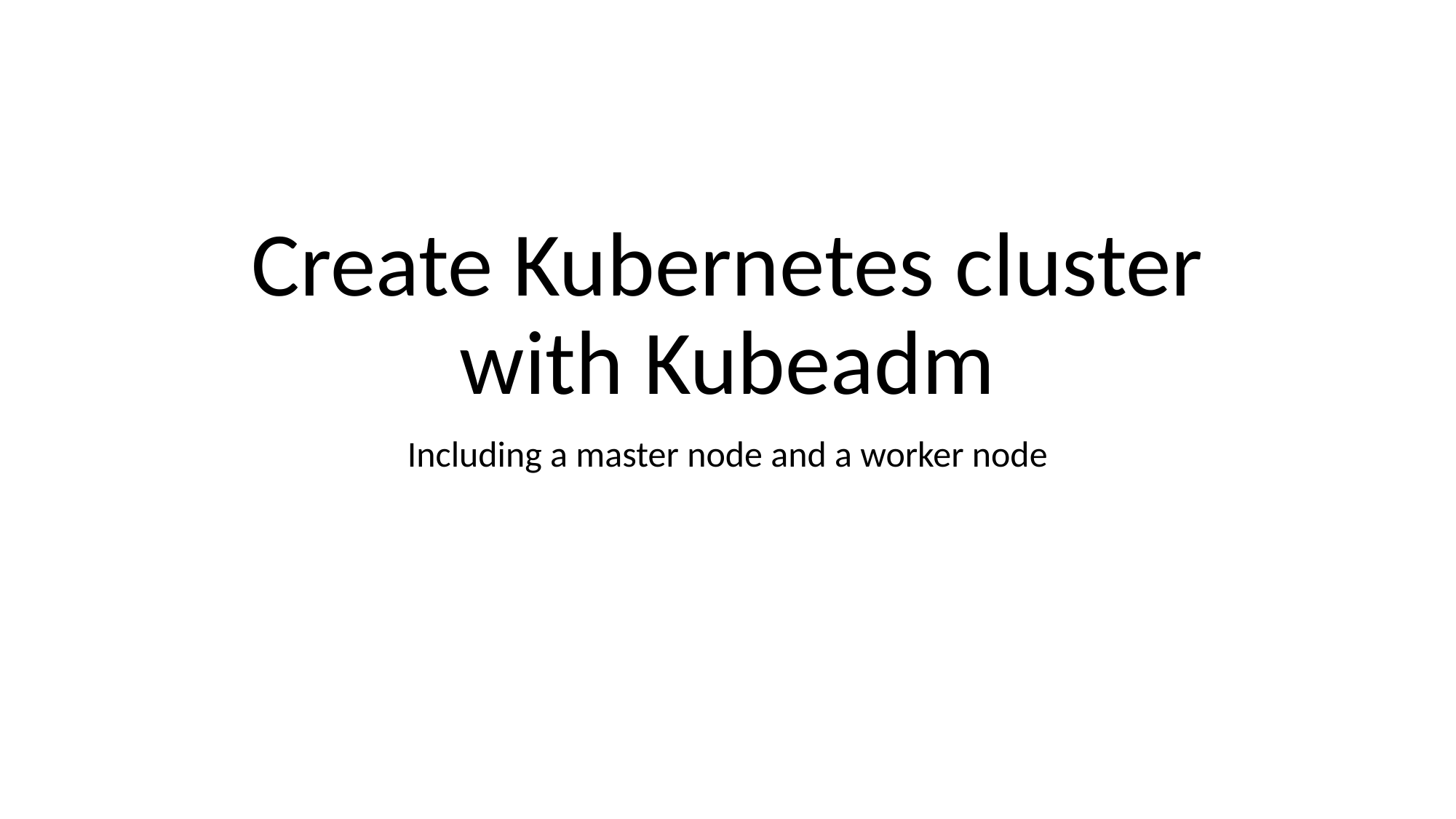

# Create Kubernetes cluster with Kubeadm
Including a master node and a worker node